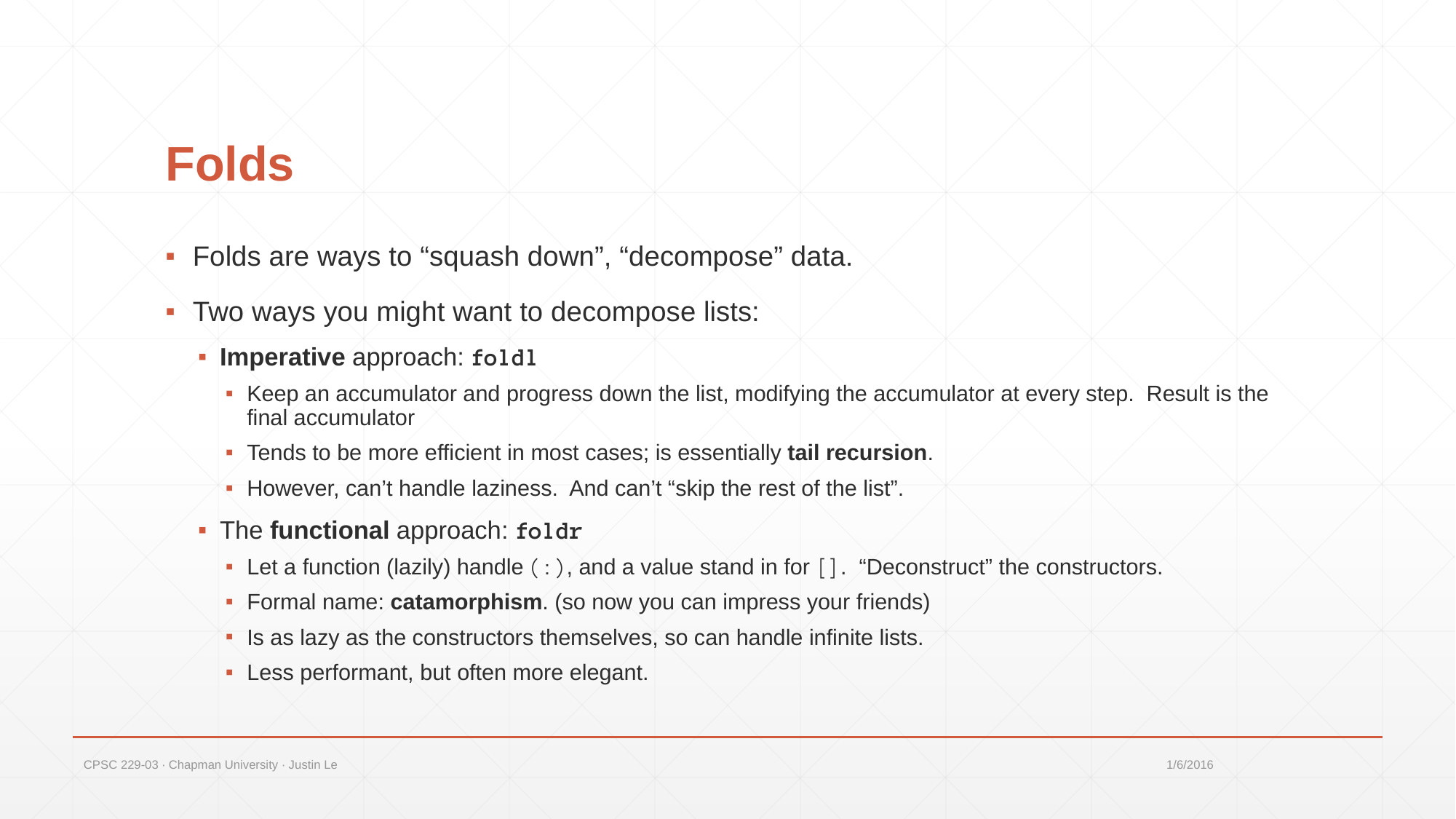

# Folds
Folds are ways to “squash down”, “decompose” data.
Two ways you might want to decompose lists:
Imperative approach: foldl
Keep an accumulator and progress down the list, modifying the accumulator at every step.  Result is the final accumulator
Tends to be more efficient in most cases; is essentially tail recursion.
However, can’t handle laziness.  And can’t “skip the rest of the list”.
The functional approach: foldr
Let a function (lazily) handle (:), and a value stand in for [].  “Deconstruct” the constructors.
Formal name: catamorphism. (so now you can impress your friends)
Is as lazy as the constructors themselves, so can handle infinite lists.
Less performant, but often more elegant.

CPSC 229-03 ∙ Chapman University ∙ Justin Le
1/6/2016